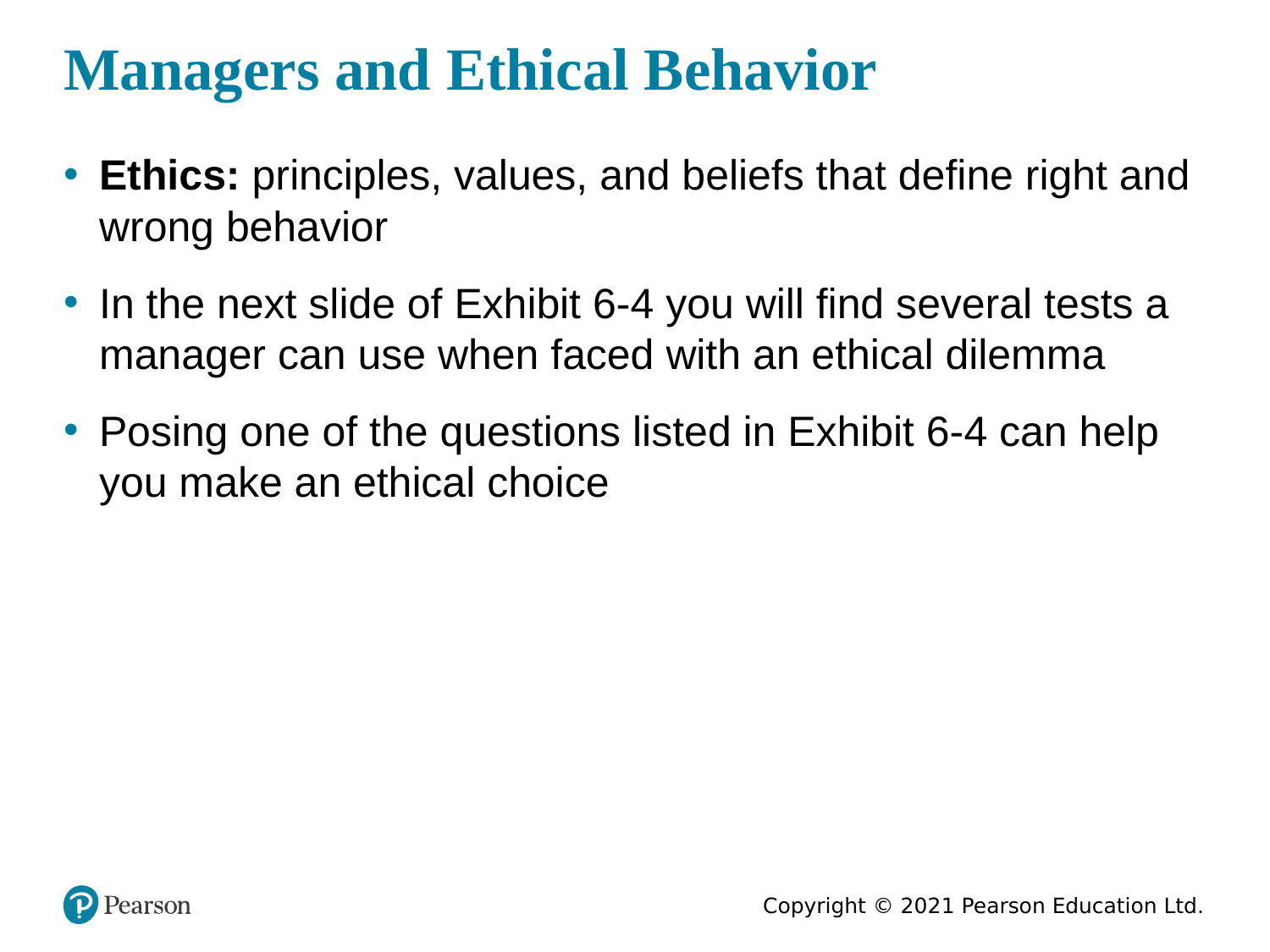

# Managers and Ethical Behavior
Ethics: principles, values, and beliefs that define right and wrong behavior
In the next slide of Exhibit 6-4 you will find several tests a manager can use when faced with an ethical dilemma
Posing one of the questions listed in Exhibit 6-4 can help you make an ethical choice